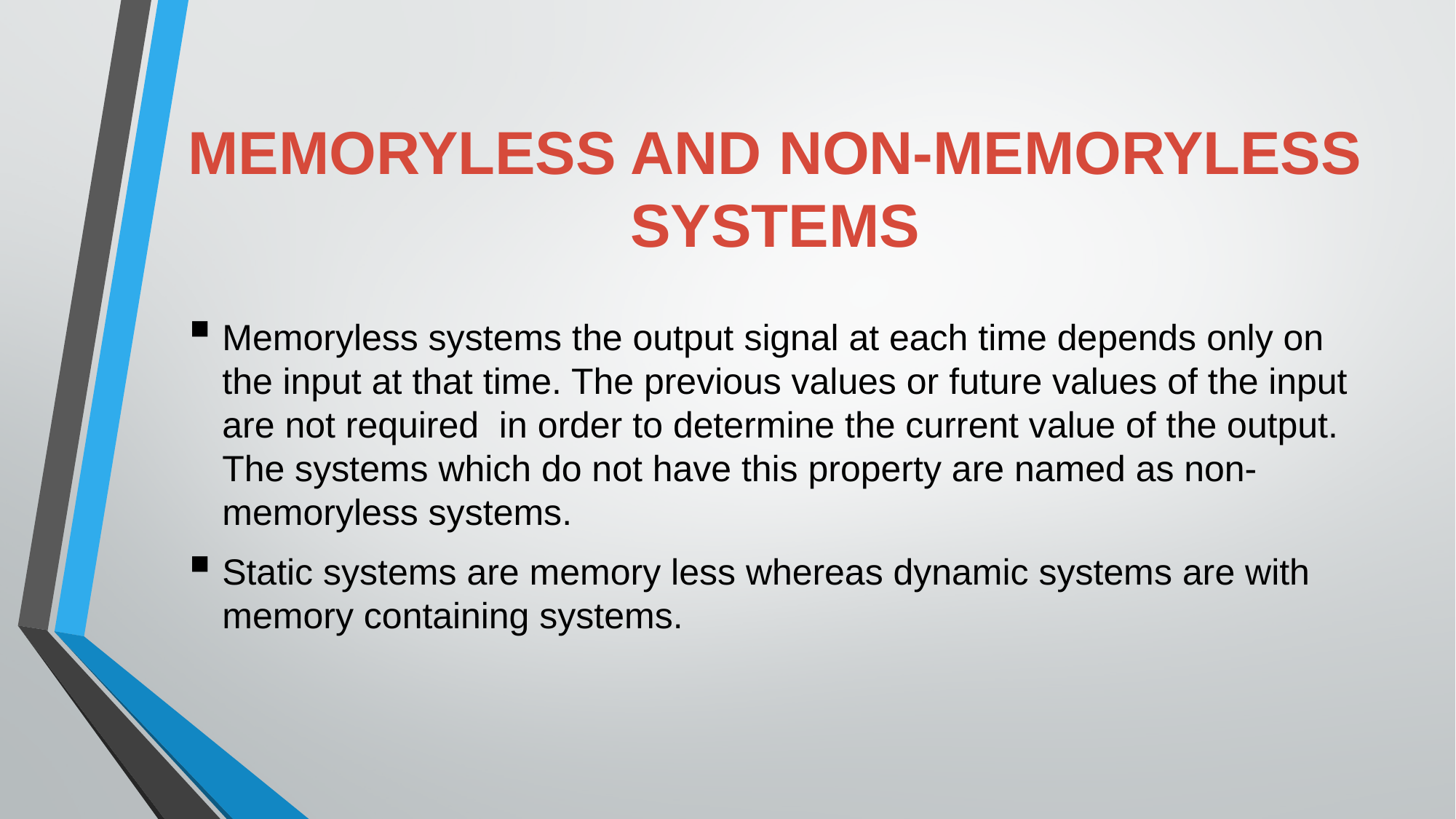

# MEMORYLESS AND NON-MEMORYLESS SYSTEMS
Memoryless systems the output signal at each time depends only on the input at that time. The previous values or future values of the input are not required  in order to determine the current value of the output. The systems which do not have this property are named as non-memoryless systems.
Static systems are memory less whereas dynamic systems are with memory containing systems.